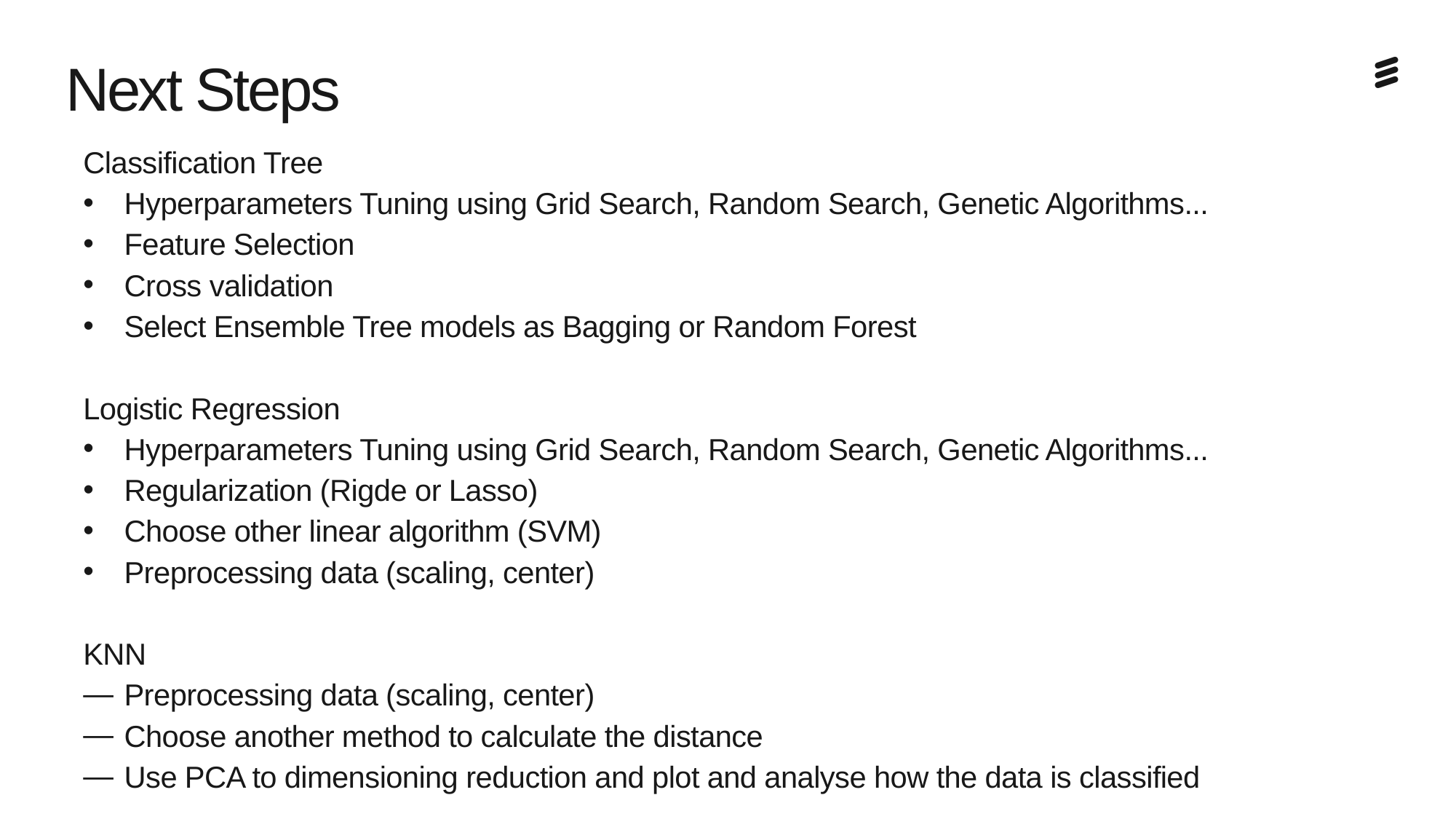

# Next Steps
Classification Tree
Hyperparameters Tuning using Grid Search, Random Search, Genetic Algorithms...
Feature Selection
Cross validation
Select Ensemble Tree models as Bagging or Random Forest

Logistic Regression
Hyperparameters Tuning using Grid Search, Random Search, Genetic Algorithms...
Regularization (Rigde or Lasso)
Choose other linear algorithm (SVM)
Preprocessing data (scaling, center)

KNN
Preprocessing data (scaling, center)
Choose another method to calculate the distance
Use PCA to dimensioning reduction and plot and analyse how the data is classified